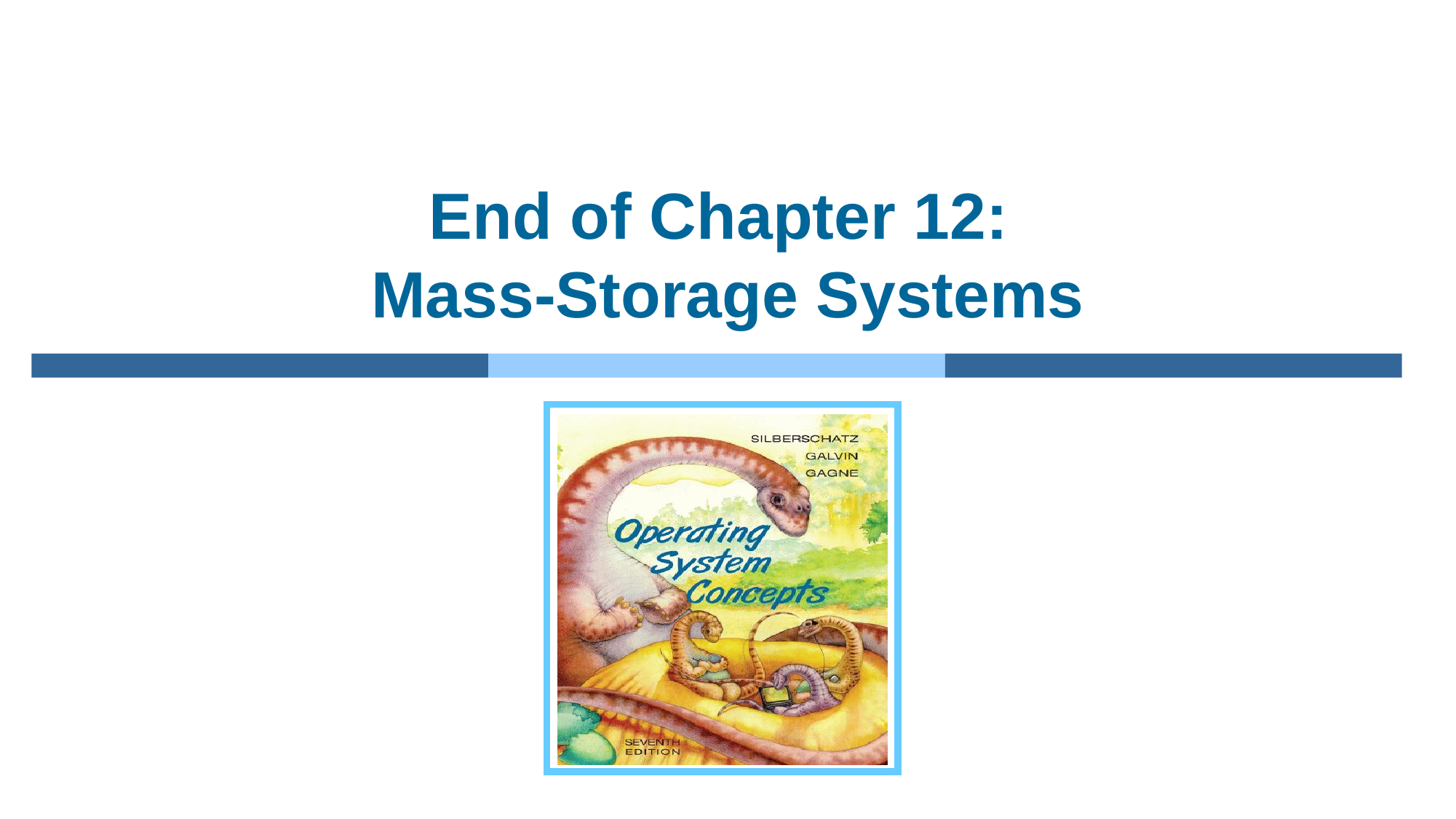

# End of Chapter 12: Mass-Storage Systems